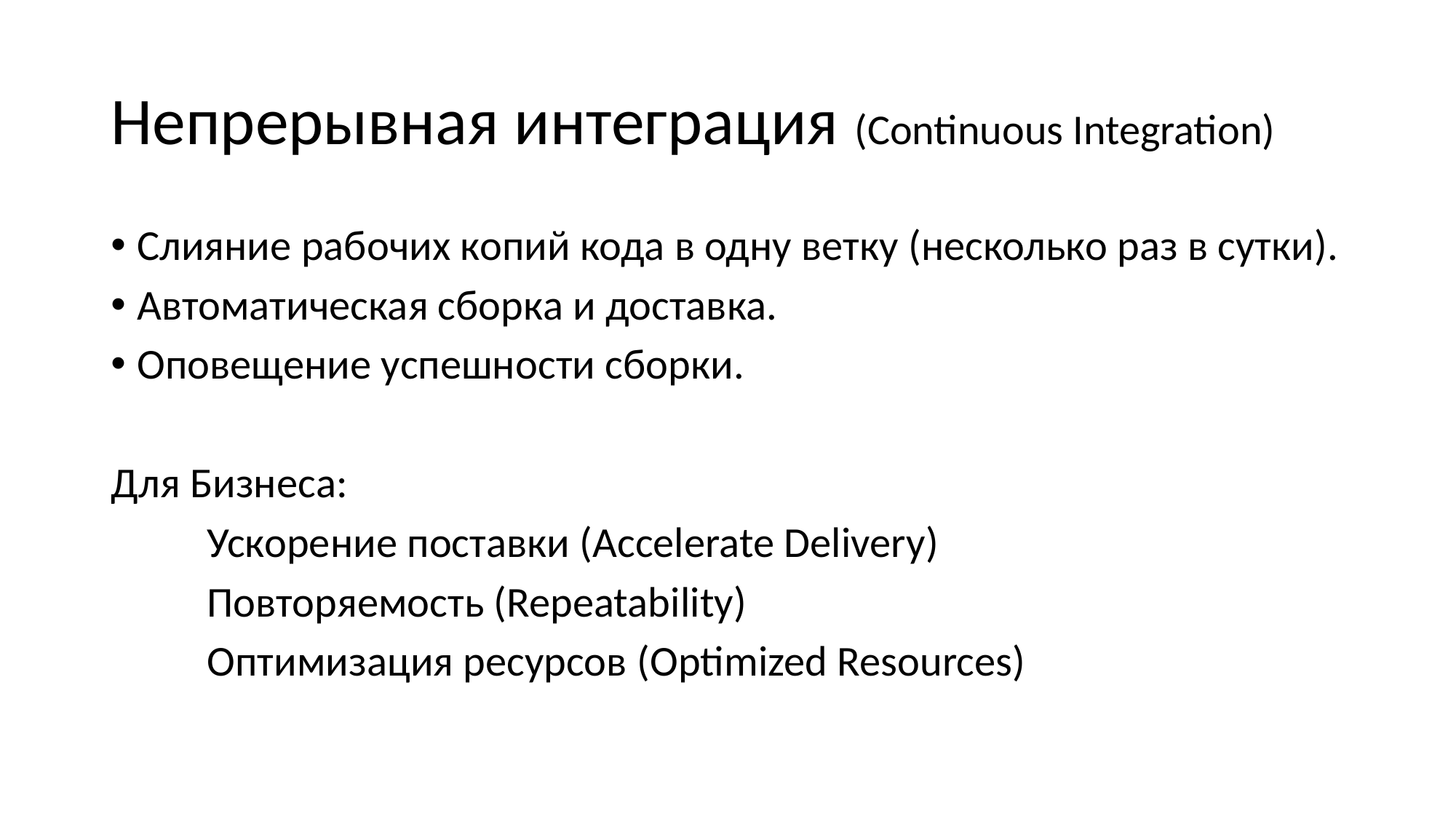

# Непрерывная интеграция (Continuous Integration)
Слияние рабочих копий кода в одну ветку (несколько раз в сутки).
Автоматическая сборка и доставка.
Оповещение успешности сборки.

Для Бизнеса:
	Ускорение поставки (Accelerate Delivery)
	Повторяемость (Repeatability)
	Оптимизация ресурсов (Optimized Resources)